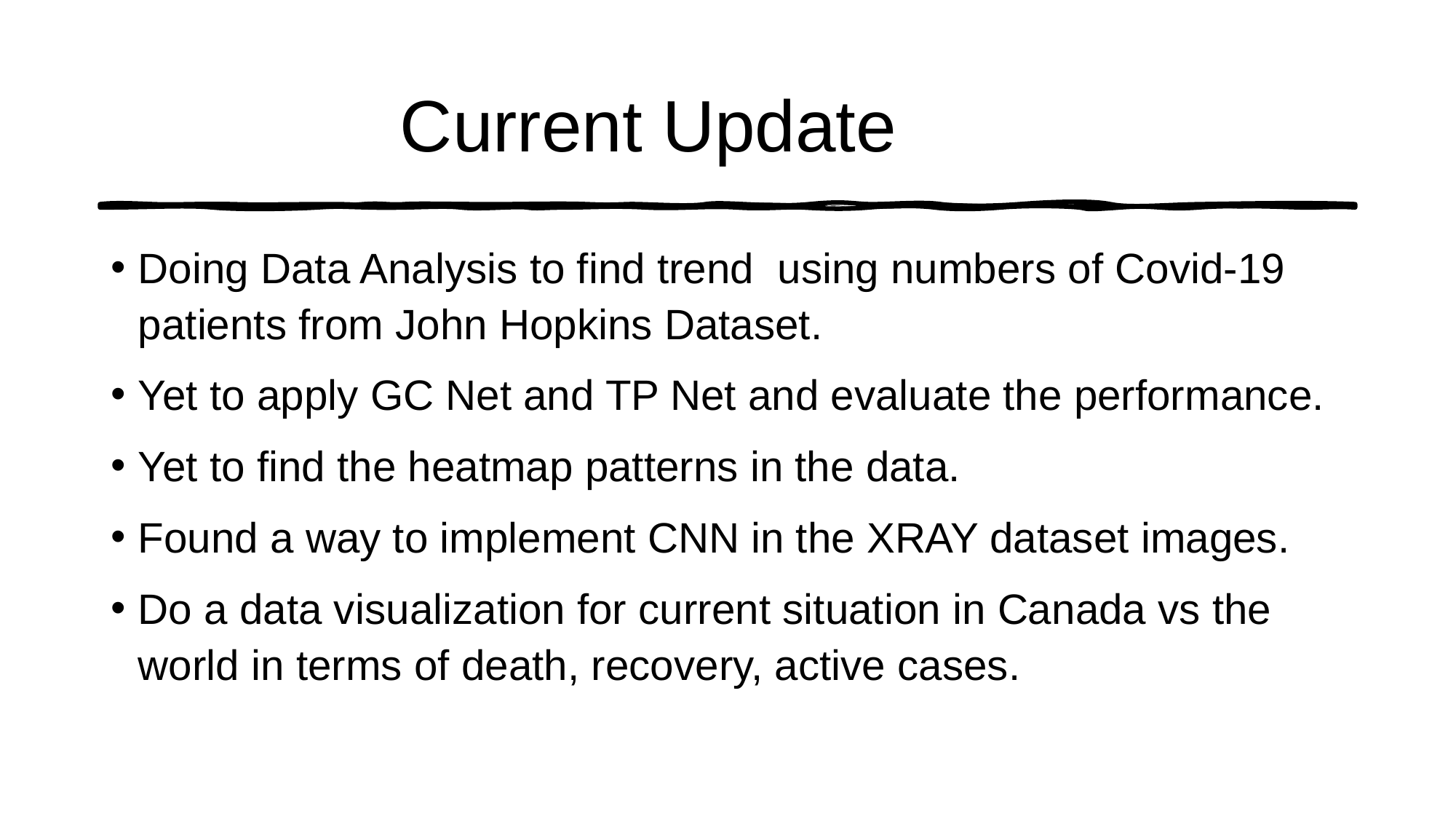

# Current Update
Doing Data Analysis to find trend  using numbers of Covid-19  patients from John Hopkins Dataset.
Yet to apply GC Net and TP Net and evaluate the performance.
Yet to find the heatmap patterns in the data.
Found a way to implement CNN in the XRAY dataset images.
Do a data visualization for current situation in Canada vs the world in terms of death, recovery, active cases.